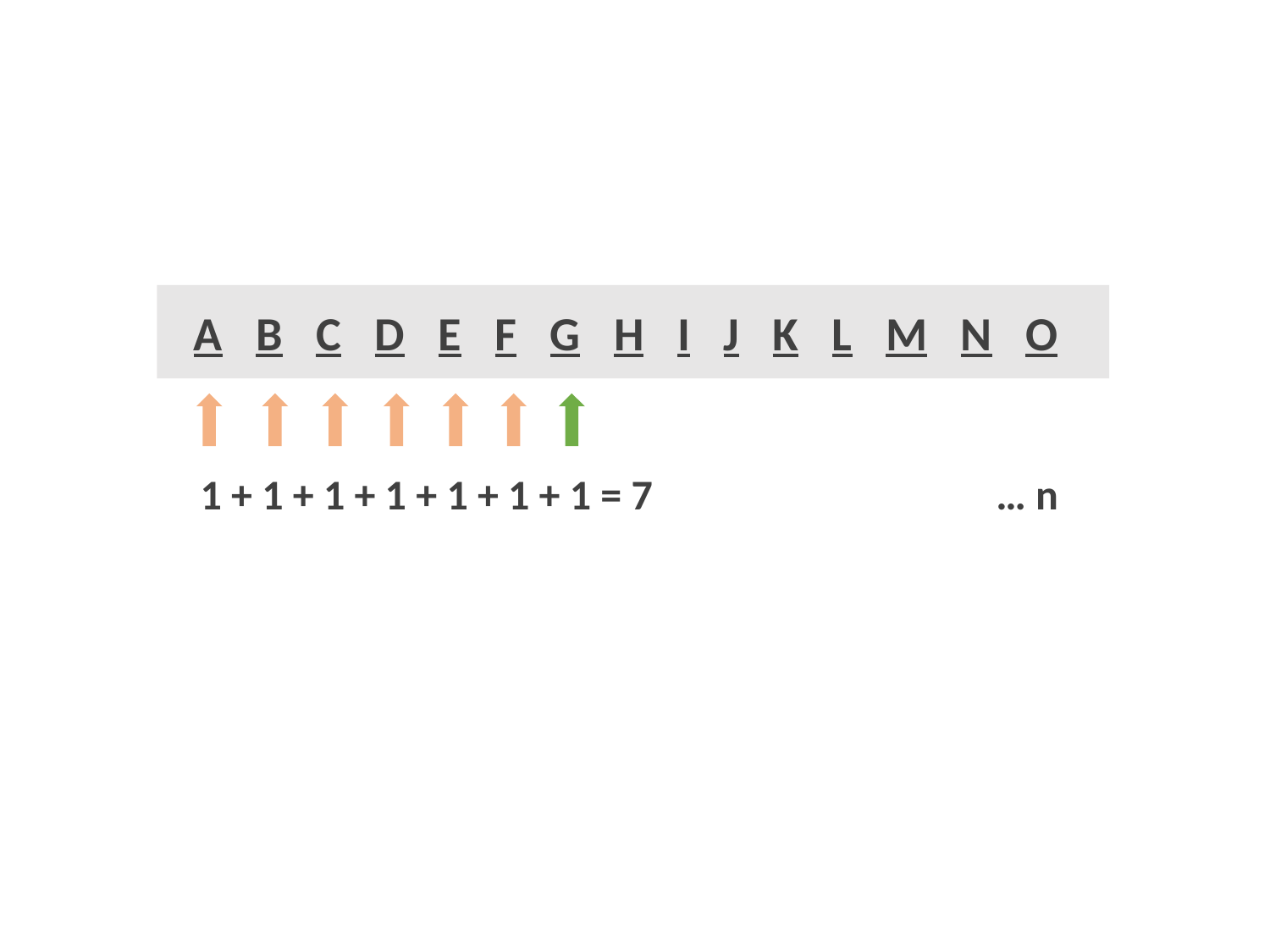

A  B  C  D  E  F  G  H  I  J  K  L  M  N  O

… n
1 + 1 + 1 + 1 + 1 + 1 + 1 = 7